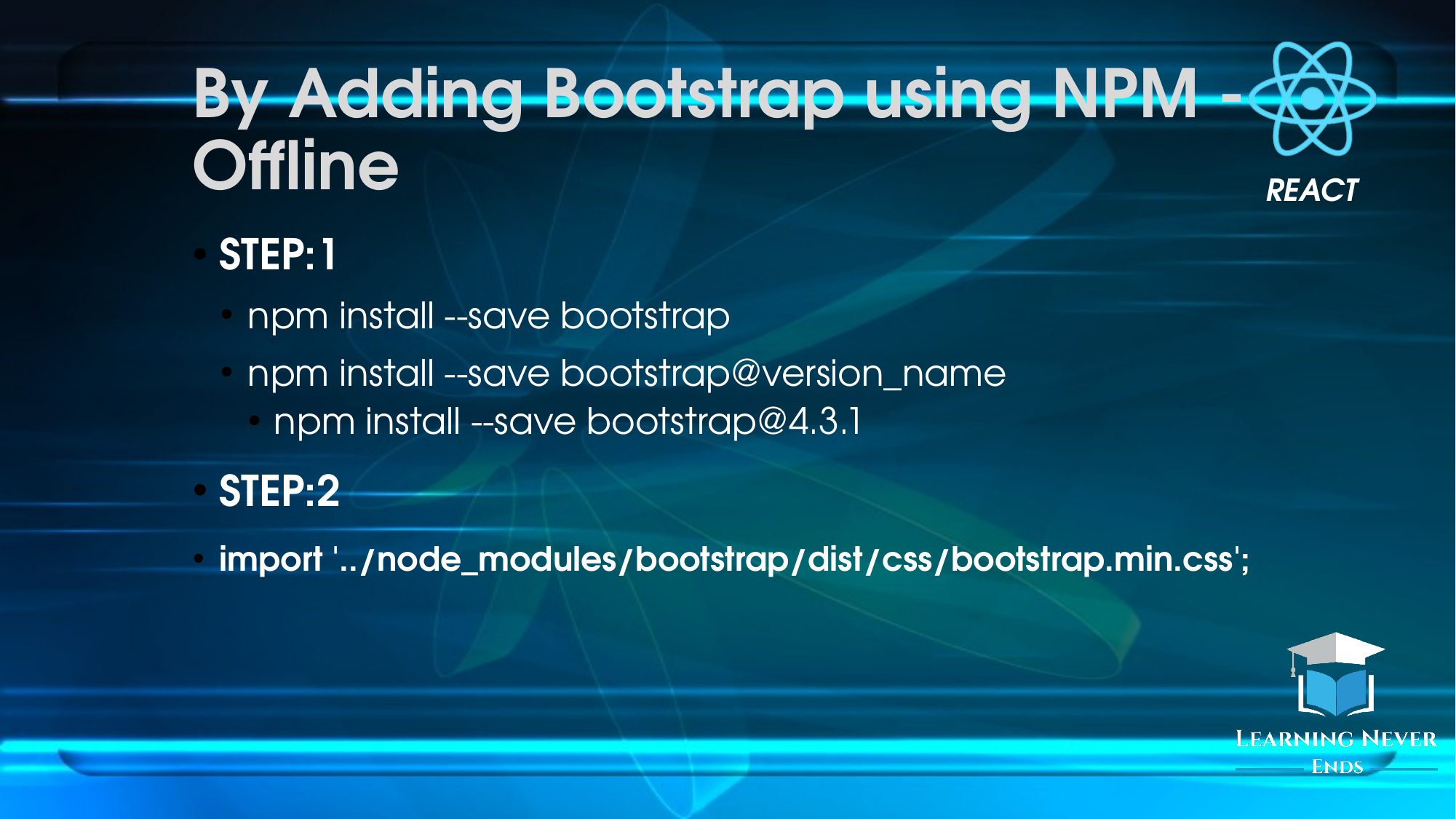

# By Adding Bootstrap using NPM - Offline
STEP:1
npm install --save bootstrap
npm install --save bootstrap@version_name
npm install --save bootstrap@4.3.1
STEP:2
import '../node_modules/bootstrap/dist/css/bootstrap.min.css';